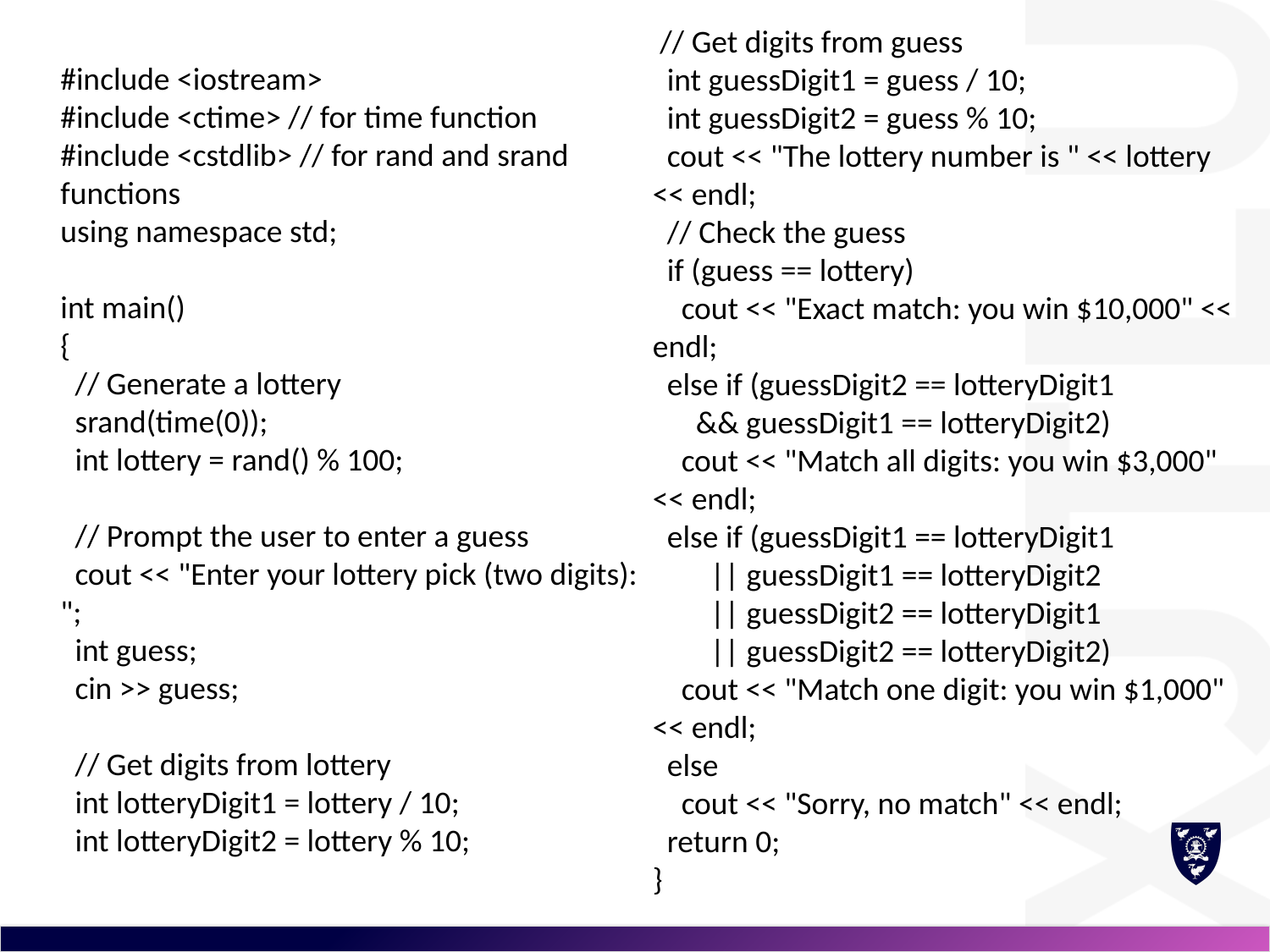

// Get digits from guess
  int guessDigit1 = guess / 10;
  int guessDigit2 = guess % 10;
  cout << "The lottery number is " << lottery << endl;
  // Check the guess
  if (guess == lottery)
    cout << "Exact match: you win $10,000" << endl;
  else if (guessDigit2 == lotteryDigit1
      && guessDigit1 == lotteryDigit2)
    cout << "Match all digits: you win $3,000" << endl;
  else if (guessDigit1 == lotteryDigit1
        || guessDigit1 == lotteryDigit2
        || guessDigit2 == lotteryDigit1
        || guessDigit2 == lotteryDigit2)
    cout << "Match one digit: you win $1,000" << endl;
  else
    cout << "Sorry, no match" << endl;
  return 0;
}
#include <iostream>
#include <ctime> // for time function
#include <cstdlib> // for rand and srand functions
using namespace std;

int main()
{
  // Generate a lottery
  srand(time(0));
  int lottery = rand() % 100;

  // Prompt the user to enter a guess
  cout << "Enter your lottery pick (two digits): ";
  int guess;
  cin >> guess;

  // Get digits from lottery
  int lotteryDigit1 = lottery / 10;
  int lotteryDigit2 = lottery % 10;